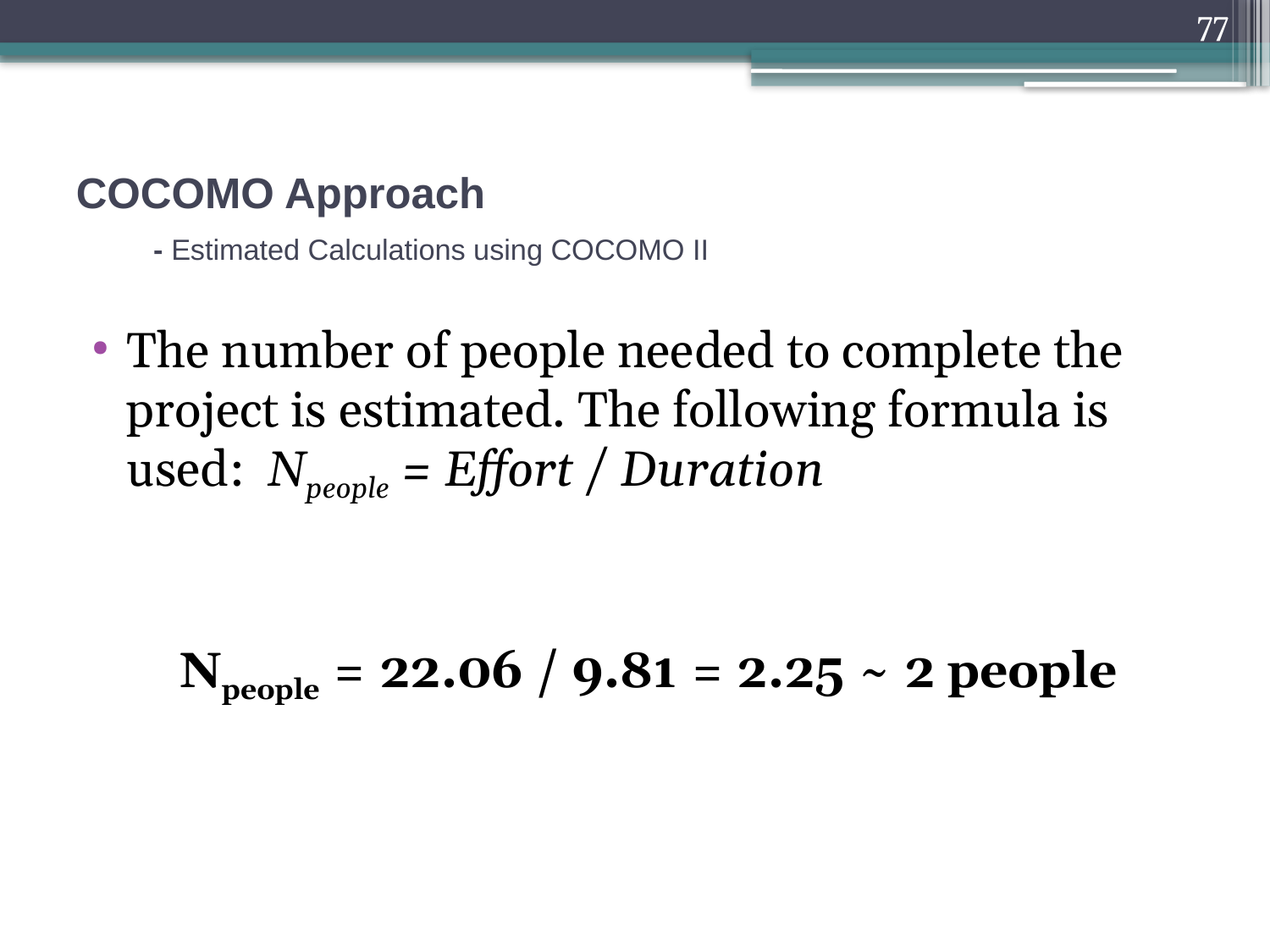

77
# COCOMO Approach - Estimated Calculations using COCOMO II
The number of people needed to complete the project is estimated. The following formula is used:  Npeople = Effort / Duration

 Npeople = 22.06 / 9.81 = 2.25 ~ 2 people